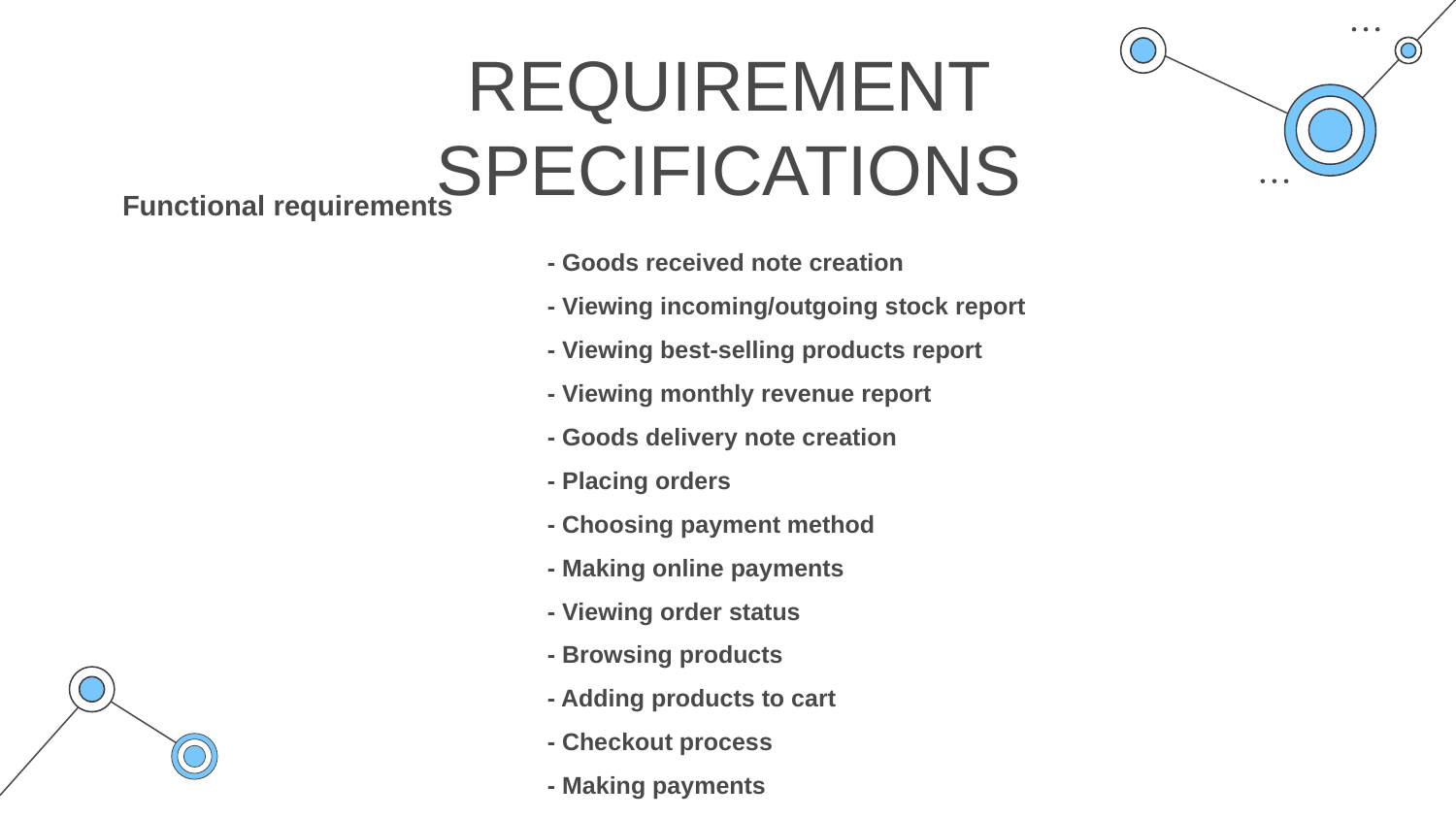

# REQUIREMENT SPECIFICATIONS
Functional requirements
- Goods received note creation
- Viewing incoming/outgoing stock report
- Viewing best-selling products report
- Viewing monthly revenue report
- Goods delivery note creation
- Placing orders
- Choosing payment method
- Making online payments
- Viewing order status
- Browsing products
- Adding products to cart
- Checkout process
- Making payments